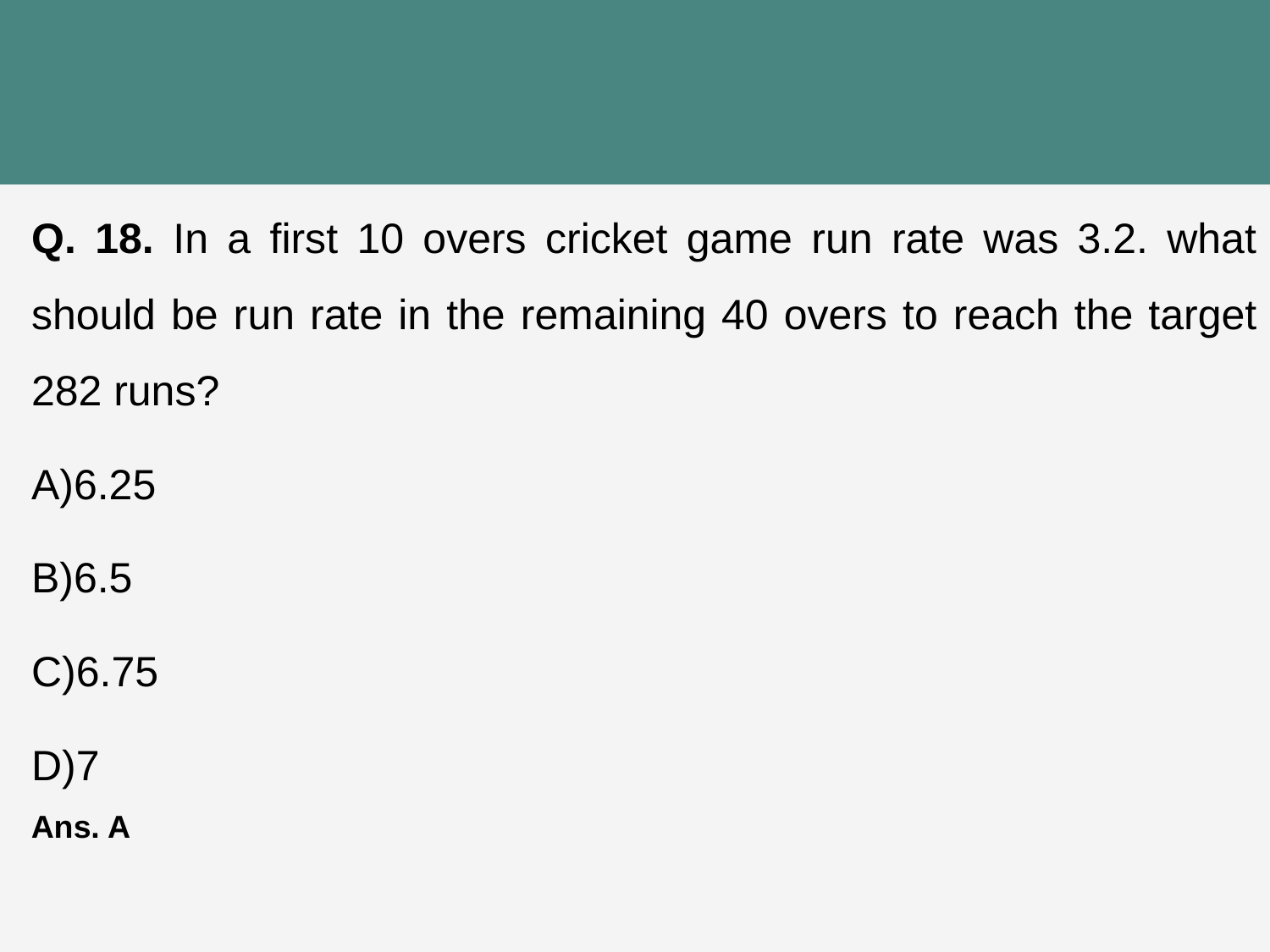

Q. 18. In a first 10 overs cricket game run rate was 3.2. what should be run rate in the remaining 40 overs to reach the target 282 runs?
A)6.25
B)6.5
C)6.75
D)7
Ans. A